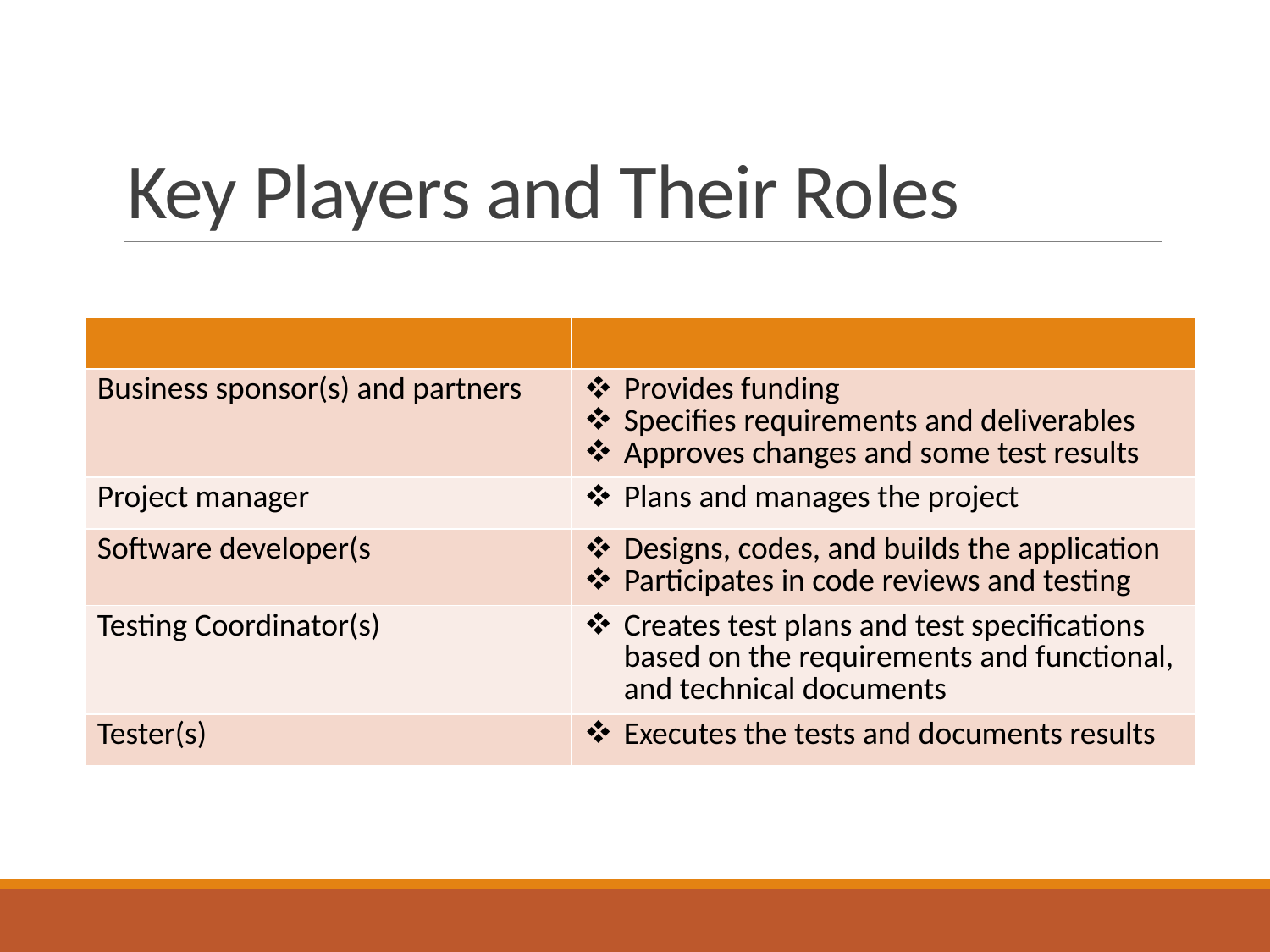

# Key Players and Their Roles
|  |  |
| --- | --- |
| Business sponsor(s) and partners | Provides funding Specifies requirements and deliverables Approves changes and some test results |
| Project manager | Plans and manages the project |
| Software developer(s | Designs, codes, and builds the application Participates in code reviews and testing |
| Testing Coordinator(s) | Creates test plans and test specifications based on the requirements and functional, and technical documents |
| Tester(s) | Executes the tests and documents results |